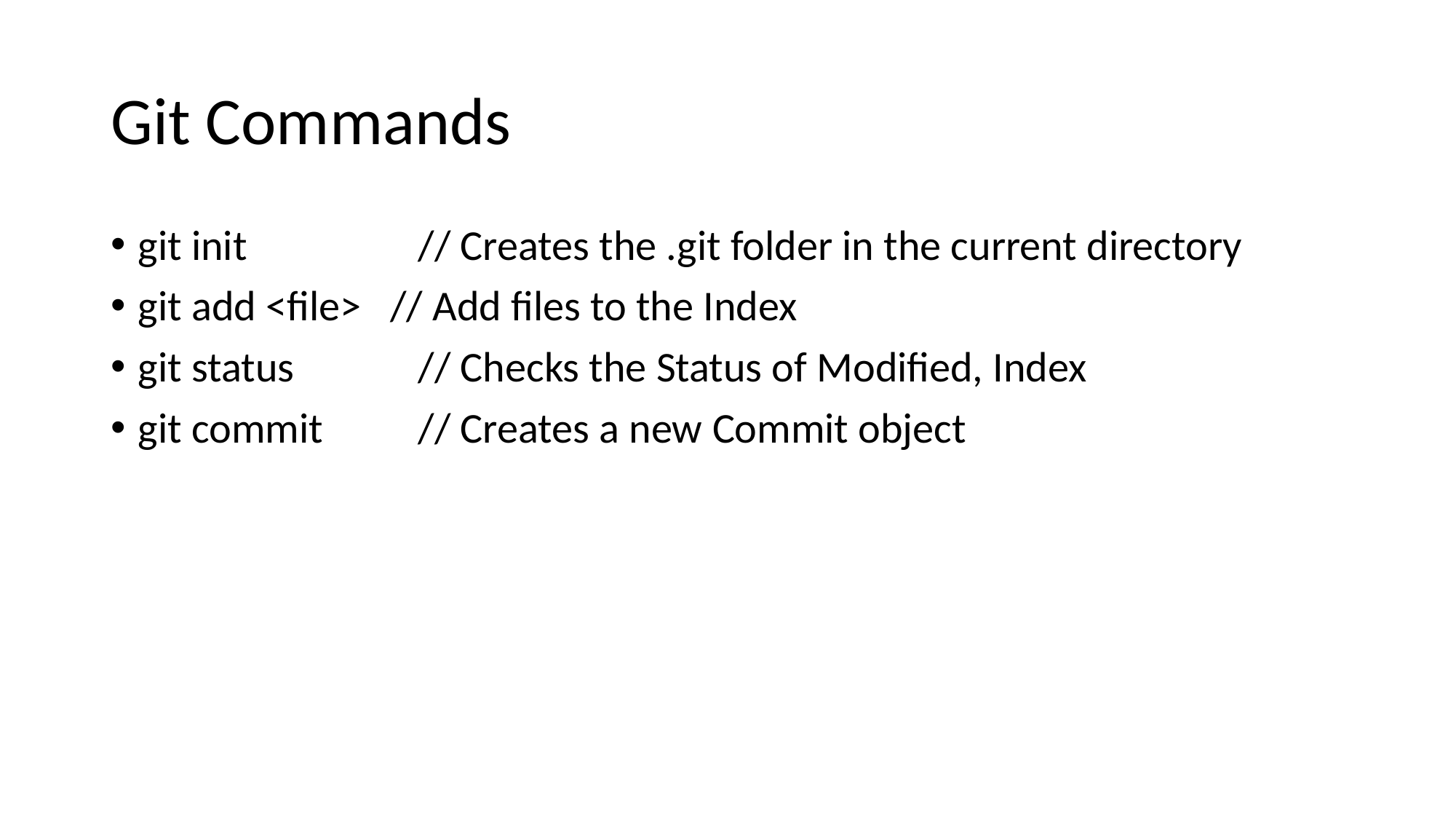

# Git Commands
git init     	// Creates the .git folder in the current directory
git add <file>   // Add files to the Index
git status  	// Checks the Status of Modified, Index
git commit	// Creates a new Commit object